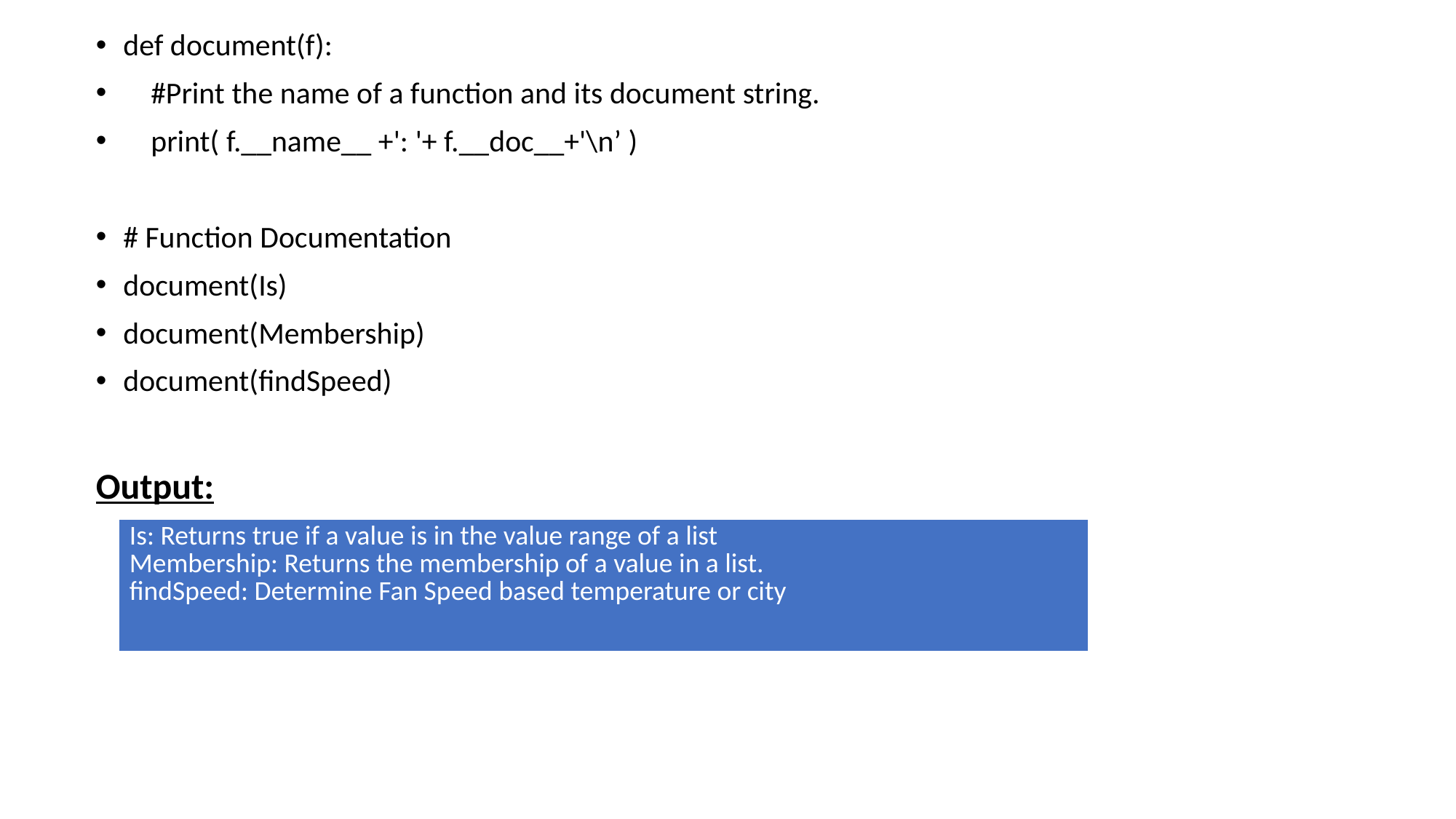

def document(f):
    #Print the name of a function and its document string.
    print( f.__name__ +': '+ f.__doc__+'\n’ )

# Function Documentation
document(Is)
document(Membership)
document(findSpeed)

Output:
| Is: Returns true if a value is in the value range of a list Membership: Returns the membership of a value in a list. findSpeed: Determine Fan Speed based temperature or city |
| --- |